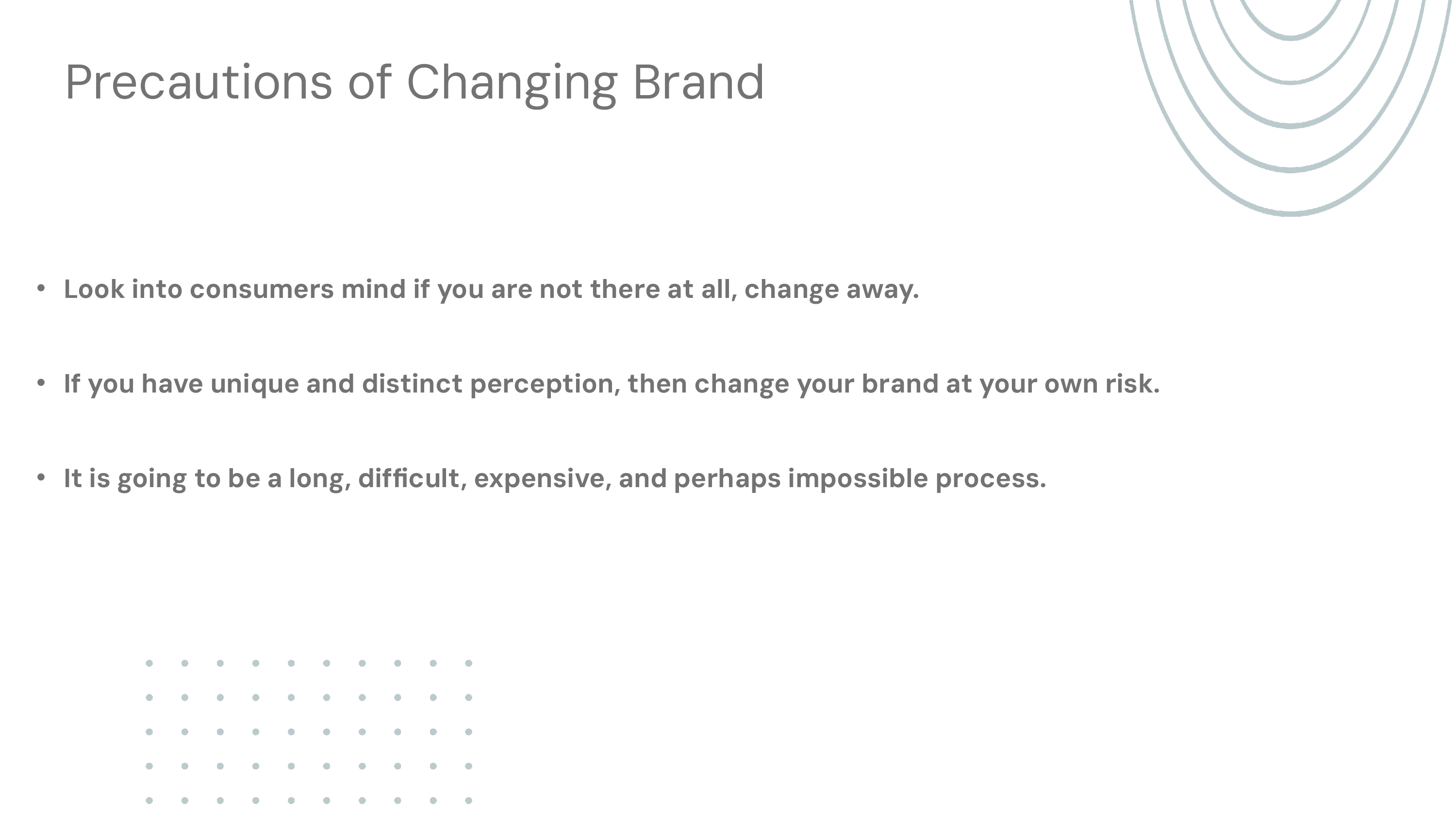

Precautions of Changing Brand
Look into consumers mind if you are not there at all, change away.
If you have unique and distinct perception, then change your brand at your own risk.
It is going to be a long, difficult, expensive, and perhaps impossible process.